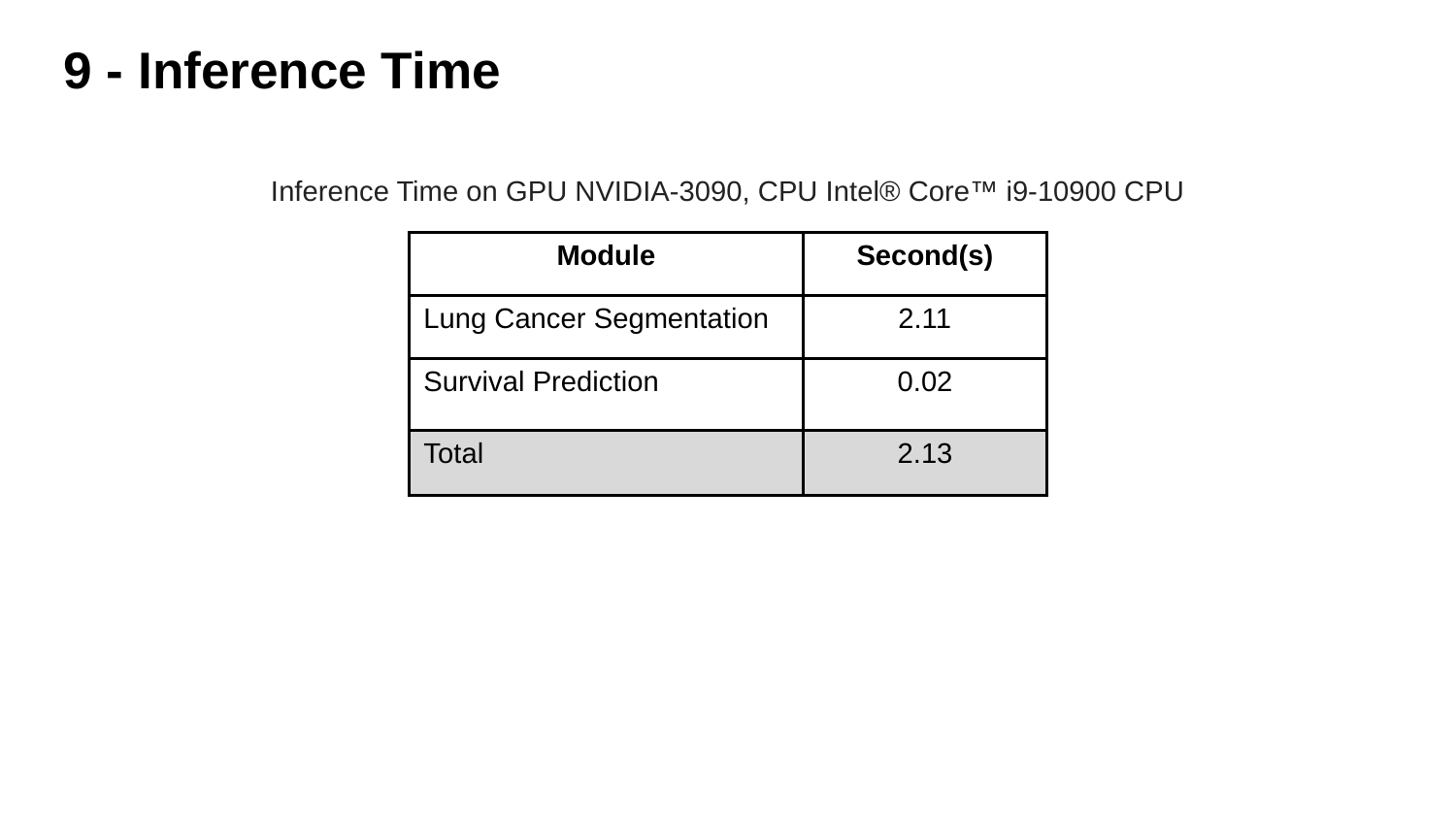

9 - Inference Time
Inference Time on GPU NVIDIA-3090, CPU Intel® Core™ i9-10900 CPU
| Module | Second(s) |
| --- | --- |
| Lung Cancer Segmentation | 2.11 |
| Survival Prediction | 0.02 |
| Total | 2.13 |